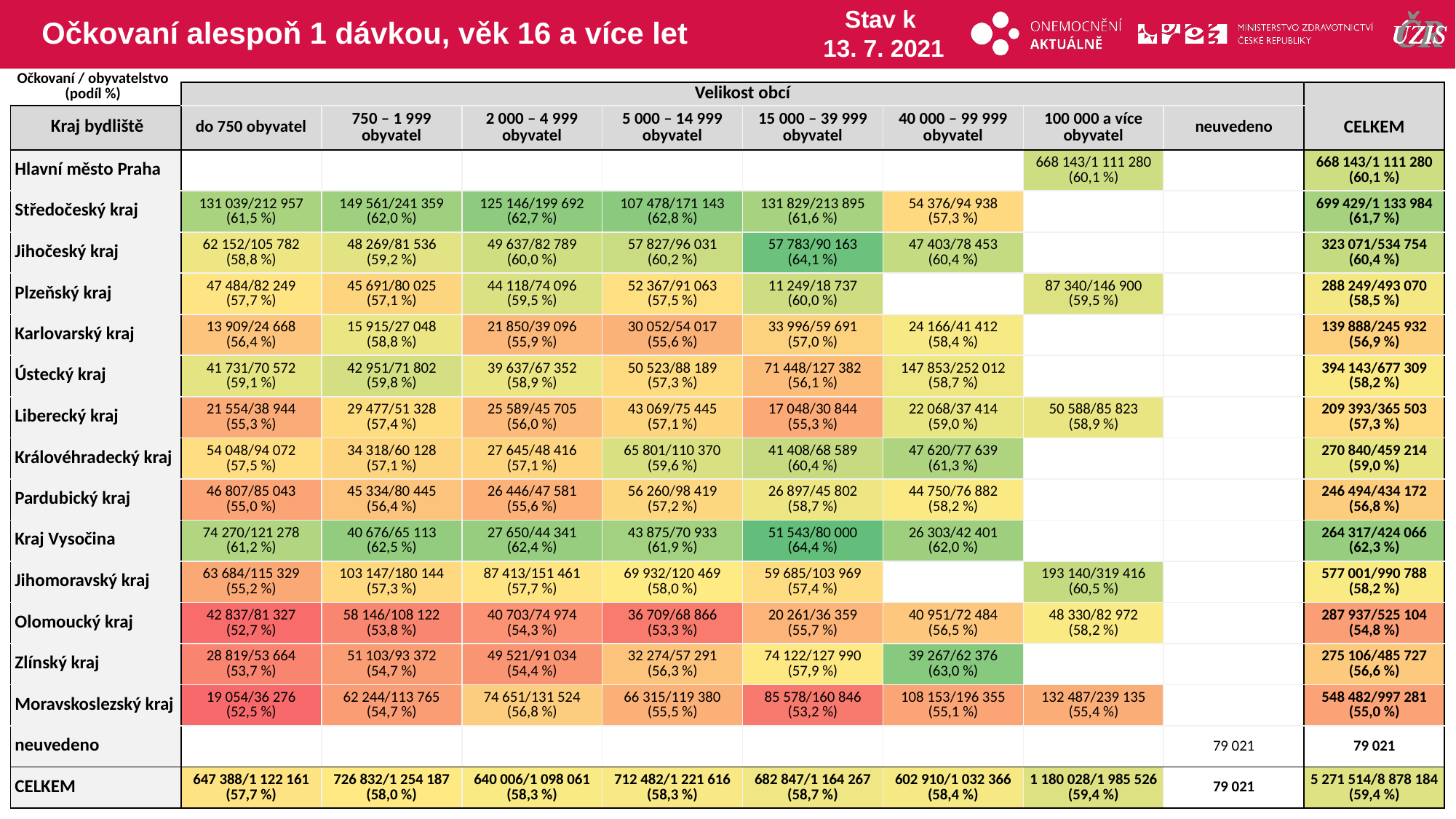

# Očkovaní alespoň 1 dávkou, věk 16 a více let
Stav k
13. 7. 2021
Očkovaní / obyvatelstvo
(podíl %)
|  | Velikost obcí |  |  |  |  |  |  |  |  |
| --- | --- | --- | --- | --- | --- | --- | --- | --- | --- |
| Kraj bydliště | do 750 obyvatel | 750 – 1 999 obyvatel | 2 000 – 4 999 obyvatel | 5 000 – 14 999 obyvatel | 15 000 – 39 999 obyvatel | 40 000 – 99 999 obyvatel | 100 000 a více obyvatel | neuvedeno | CELKEM |
| Hlavní město Praha |  |  |  |  |  |  | 668 143/1 111 280 (60,1 %) |  | 668 143/1 111 280 (60,1 %) |
| Středočeský kraj | 131 039/212 957 (61,5 %) | 149 561/241 359 (62,0 %) | 125 146/199 692 (62,7 %) | 107 478/171 143 (62,8 %) | 131 829/213 895 (61,6 %) | 54 376/94 938 (57,3 %) |  |  | 699 429/1 133 984 (61,7 %) |
| Jihočeský kraj | 62 152/105 782 (58,8 %) | 48 269/81 536 (59,2 %) | 49 637/82 789 (60,0 %) | 57 827/96 031 (60,2 %) | 57 783/90 163 (64,1 %) | 47 403/78 453 (60,4 %) |  |  | 323 071/534 754 (60,4 %) |
| Plzeňský kraj | 47 484/82 249 (57,7 %) | 45 691/80 025 (57,1 %) | 44 118/74 096 (59,5 %) | 52 367/91 063 (57,5 %) | 11 249/18 737 (60,0 %) |  | 87 340/146 900 (59,5 %) |  | 288 249/493 070 (58,5 %) |
| Karlovarský kraj | 13 909/24 668 (56,4 %) | 15 915/27 048 (58,8 %) | 21 850/39 096 (55,9 %) | 30 052/54 017 (55,6 %) | 33 996/59 691 (57,0 %) | 24 166/41 412 (58,4 %) |  |  | 139 888/245 932 (56,9 %) |
| Ústecký kraj | 41 731/70 572 (59,1 %) | 42 951/71 802 (59,8 %) | 39 637/67 352 (58,9 %) | 50 523/88 189 (57,3 %) | 71 448/127 382 (56,1 %) | 147 853/252 012 (58,7 %) |  |  | 394 143/677 309 (58,2 %) |
| Liberecký kraj | 21 554/38 944 (55,3 %) | 29 477/51 328 (57,4 %) | 25 589/45 705 (56,0 %) | 43 069/75 445 (57,1 %) | 17 048/30 844 (55,3 %) | 22 068/37 414 (59,0 %) | 50 588/85 823 (58,9 %) |  | 209 393/365 503 (57,3 %) |
| Královéhradecký kraj | 54 048/94 072 (57,5 %) | 34 318/60 128 (57,1 %) | 27 645/48 416 (57,1 %) | 65 801/110 370 (59,6 %) | 41 408/68 589 (60,4 %) | 47 620/77 639 (61,3 %) |  |  | 270 840/459 214 (59,0 %) |
| Pardubický kraj | 46 807/85 043 (55,0 %) | 45 334/80 445 (56,4 %) | 26 446/47 581 (55,6 %) | 56 260/98 419 (57,2 %) | 26 897/45 802 (58,7 %) | 44 750/76 882 (58,2 %) |  |  | 246 494/434 172 (56,8 %) |
| Kraj Vysočina | 74 270/121 278 (61,2 %) | 40 676/65 113 (62,5 %) | 27 650/44 341 (62,4 %) | 43 875/70 933 (61,9 %) | 51 543/80 000 (64,4 %) | 26 303/42 401 (62,0 %) |  |  | 264 317/424 066 (62,3 %) |
| Jihomoravský kraj | 63 684/115 329 (55,2 %) | 103 147/180 144 (57,3 %) | 87 413/151 461 (57,7 %) | 69 932/120 469 (58,0 %) | 59 685/103 969 (57,4 %) |  | 193 140/319 416 (60,5 %) |  | 577 001/990 788 (58,2 %) |
| Olomoucký kraj | 42 837/81 327 (52,7 %) | 58 146/108 122 (53,8 %) | 40 703/74 974 (54,3 %) | 36 709/68 866 (53,3 %) | 20 261/36 359 (55,7 %) | 40 951/72 484 (56,5 %) | 48 330/82 972 (58,2 %) |  | 287 937/525 104 (54,8 %) |
| Zlínský kraj | 28 819/53 664 (53,7 %) | 51 103/93 372 (54,7 %) | 49 521/91 034 (54,4 %) | 32 274/57 291 (56,3 %) | 74 122/127 990 (57,9 %) | 39 267/62 376 (63,0 %) |  |  | 275 106/485 727 (56,6 %) |
| Moravskoslezský kraj | 19 054/36 276 (52,5 %) | 62 244/113 765 (54,7 %) | 74 651/131 524 (56,8 %) | 66 315/119 380 (55,5 %) | 85 578/160 846 (53,2 %) | 108 153/196 355 (55,1 %) | 132 487/239 135 (55,4 %) |  | 548 482/997 281 (55,0 %) |
| neuvedeno |  |  |  |  |  |  |  | 79 021 | 79 021 |
| CELKEM | 647 388/1 122 161 (57,7 %) | 726 832/1 254 187 (58,0 %) | 640 006/1 098 061 (58,3 %) | 712 482/1 221 616 (58,3 %) | 682 847/1 164 267 (58,7 %) | 602 910/1 032 366 (58,4 %) | 1 180 028/1 985 526 (59,4 %) | 79 021 | 5 271 514/8 878 184 (59,4 %) |
|  |  |  |  |  |  |  |  |  |
| --- | --- | --- | --- | --- | --- | --- | --- | --- |
|  |  |  |  |  |  |  |  |  |
|  |  |  |  |  |  |  |  |  |
|  |  |  |  |  |  |  |  |  |
|  |  |  |  |  |  |  |  |  |
|  |  |  |  |  |  |  |  |  |
|  |  |  |  |  |  |  |  |  |
|  |  |  |  |  |  |  |  |  |
|  |  |  |  |  |  |  |  |  |
|  |  |  |  |  |  |  |  |  |
|  |  |  |  |  |  |  |  |  |
|  |  |  |  |  |  |  |  |  |
|  |  |  |  |  |  |  |  |  |
|  |  |  |  |  |  |  |  |  |
|  |  |  |  |  |  |  |  |  |
|  |  |  |  |  |  |  |  |  |